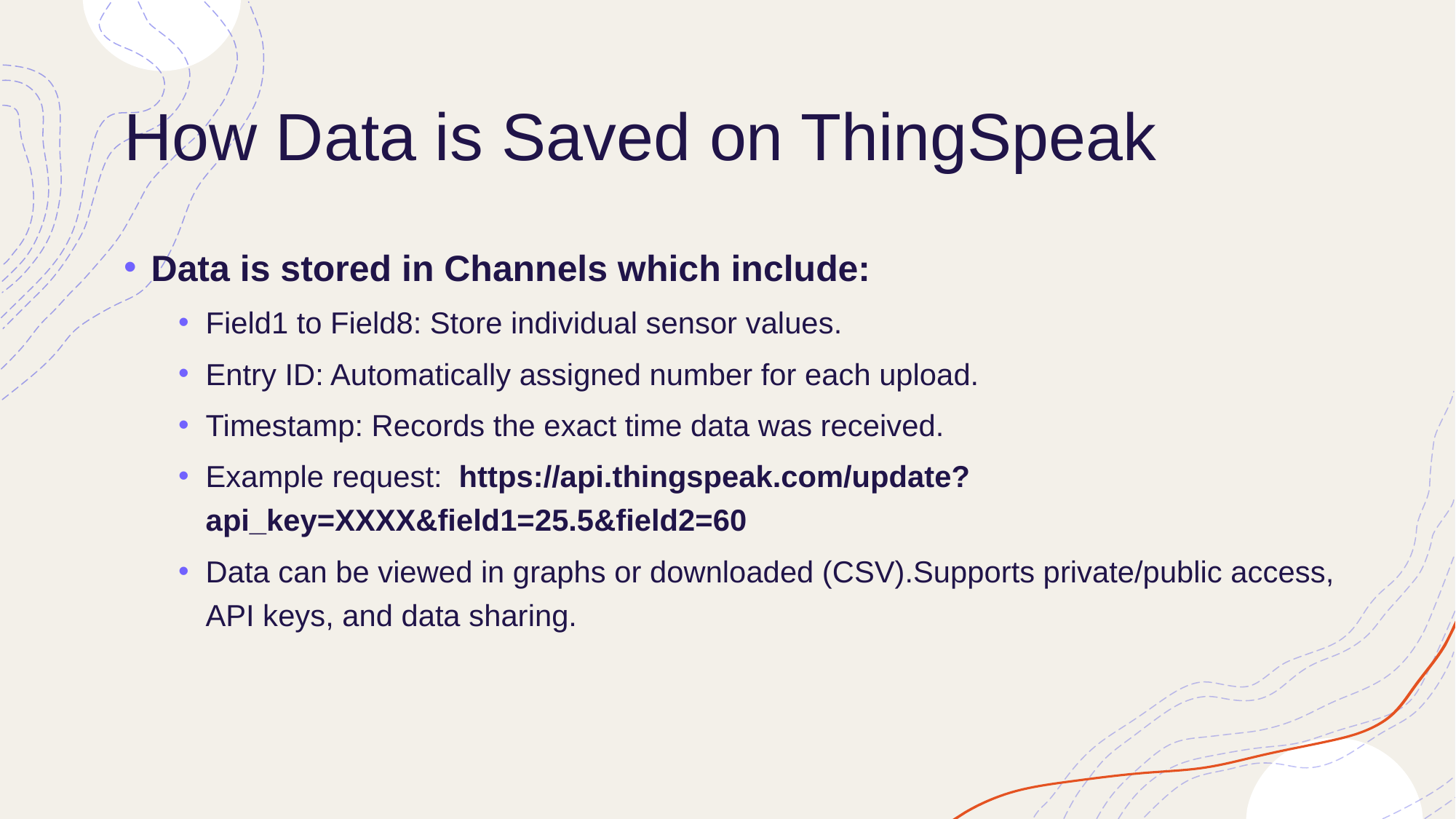

# How Data is Saved on ThingSpeak
Data is stored in Channels which include:
Field1 to Field8: Store individual sensor values.
Entry ID: Automatically assigned number for each upload.
Timestamp: Records the exact time data was received.
Example request:  https://api.thingspeak.com/update?api_key=XXXX&field1=25.5&field2=60
Data can be viewed in graphs or downloaded (CSV).Supports private/public access, API keys, and data sharing.